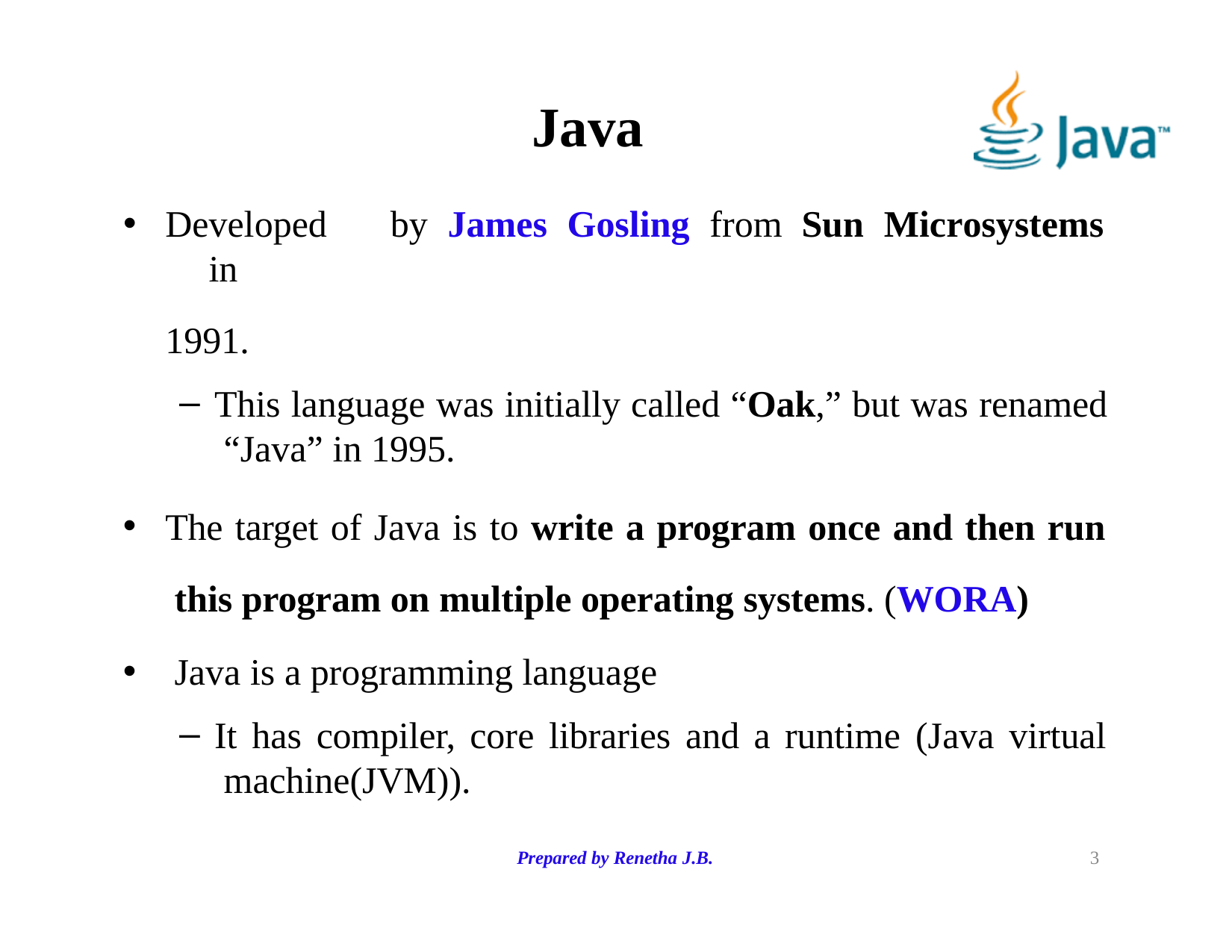

# Java
Developed	by	James	Gosling	from	Sun	Microsystems	in
1991.
This language was initially called “Oak,” but was renamed  “Java” in 1995.
The target of Java is to write a program once and then run  this program on multiple operating systems. (WORA)
Java is a programming language
It has compiler, core libraries and a runtime (Java virtual  machine(JVM)).

Prepared by Renetha J.B.
3